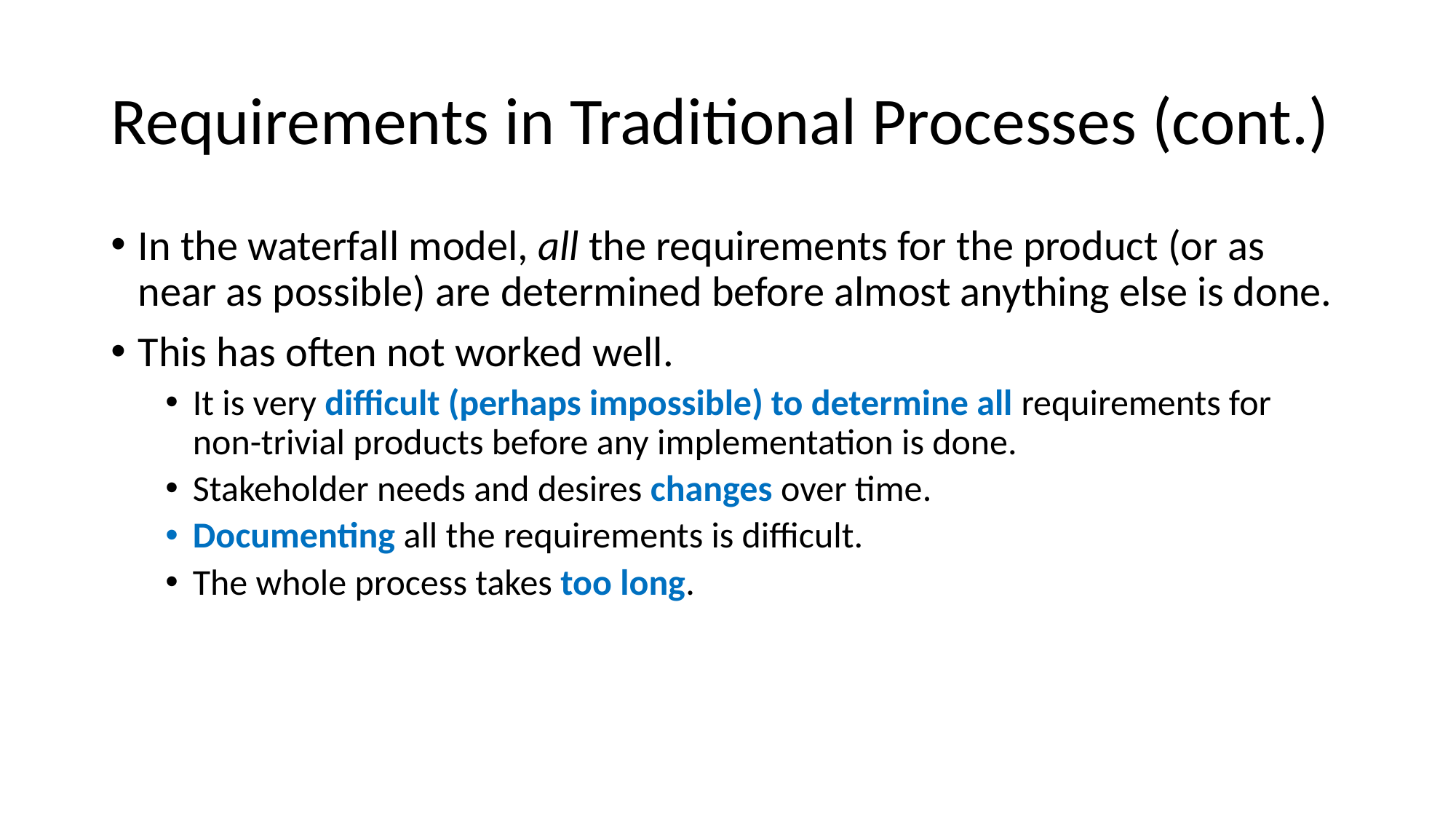

# Requirements in Traditional Processes (cont.)
In the waterfall model, all the requirements for the product (or as near as possible) are determined before almost anything else is done.
This has often not worked well.
It is very difficult (perhaps impossible) to determine all requirements for non-trivial products before any implementation is done.
Stakeholder needs and desires changes over time.
Documenting all the requirements is difficult.
The whole process takes too long.